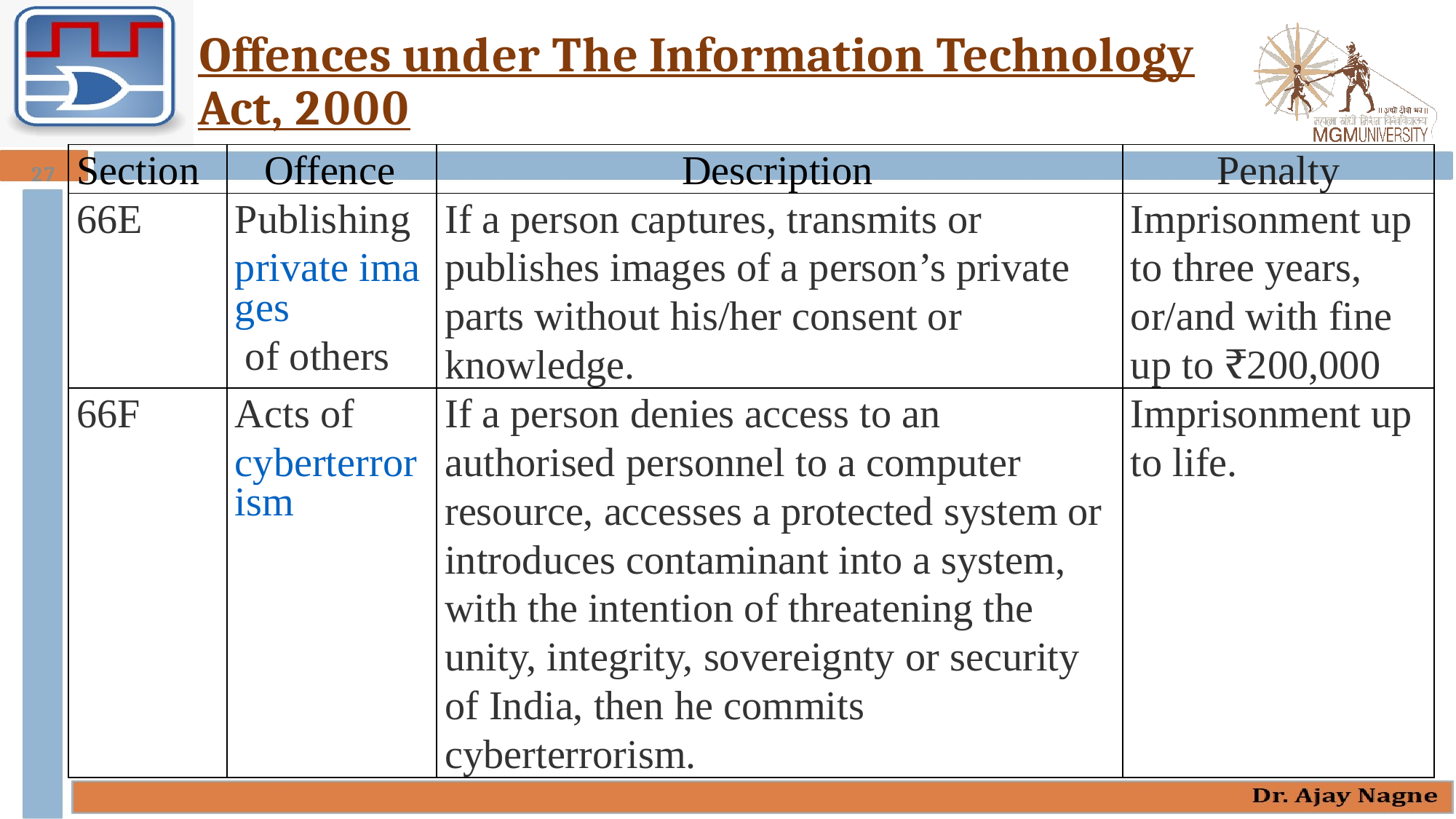

# Offences under The Information Technology Act, 2000
| Section | Offence | Description | Penalty |
| --- | --- | --- | --- |
| 66E | Publishing private images of others | If a person captures, transmits or publishes images of a person’s private parts without his/her consent or knowledge. | Imprisonment up to three years, or/and with fine up to ₹200,000 |
| 66F | Acts of cyberterrorism | If a person denies access to an authorised personnel to a computer resource, accesses a protected system or introduces contaminant into a system, with the intention of threatening the unity, integrity, sovereignty or security of India, then he commits cyberterrorism. | Imprisonment up to life. |
27